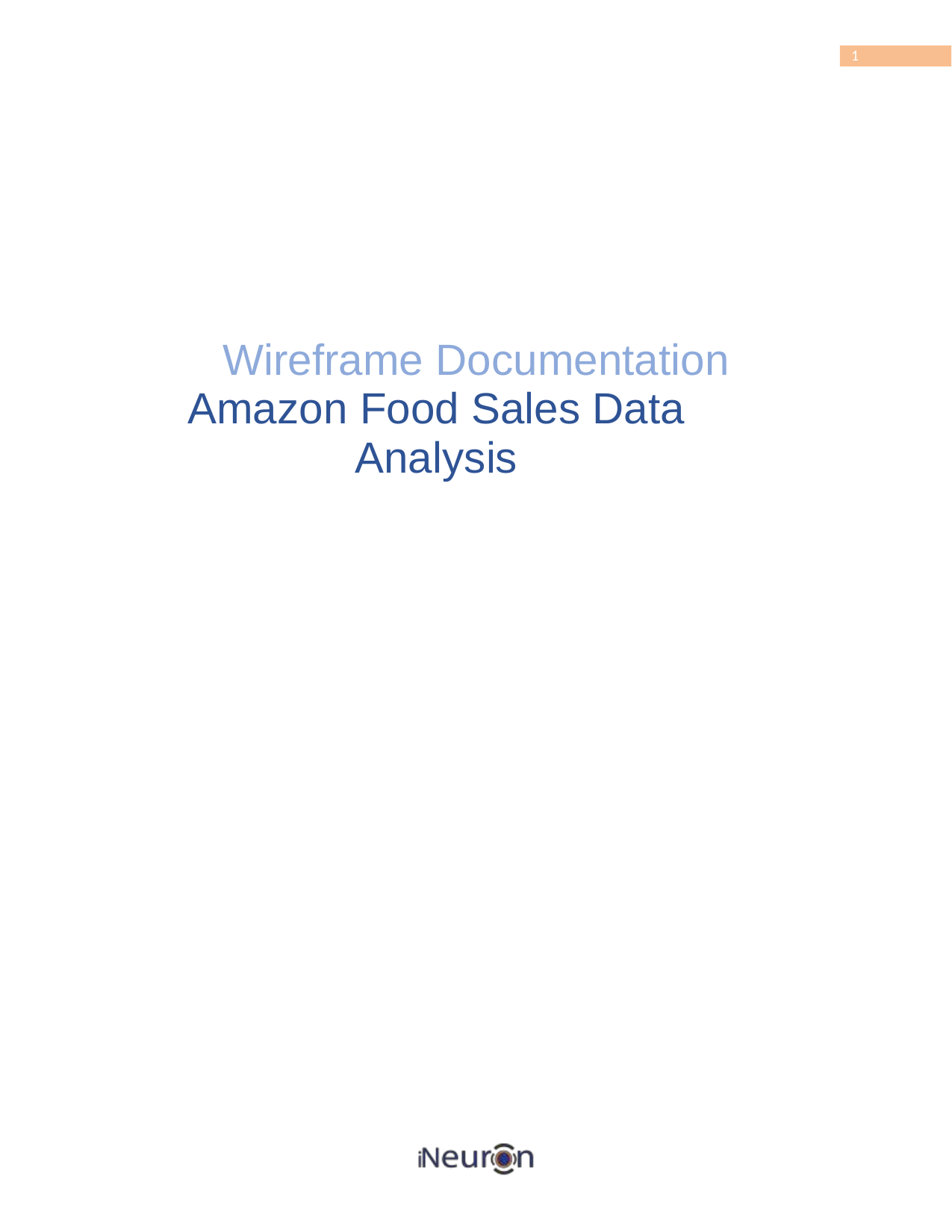

1
Wireframe Documentation
Amazon Food Sales Data Analysis